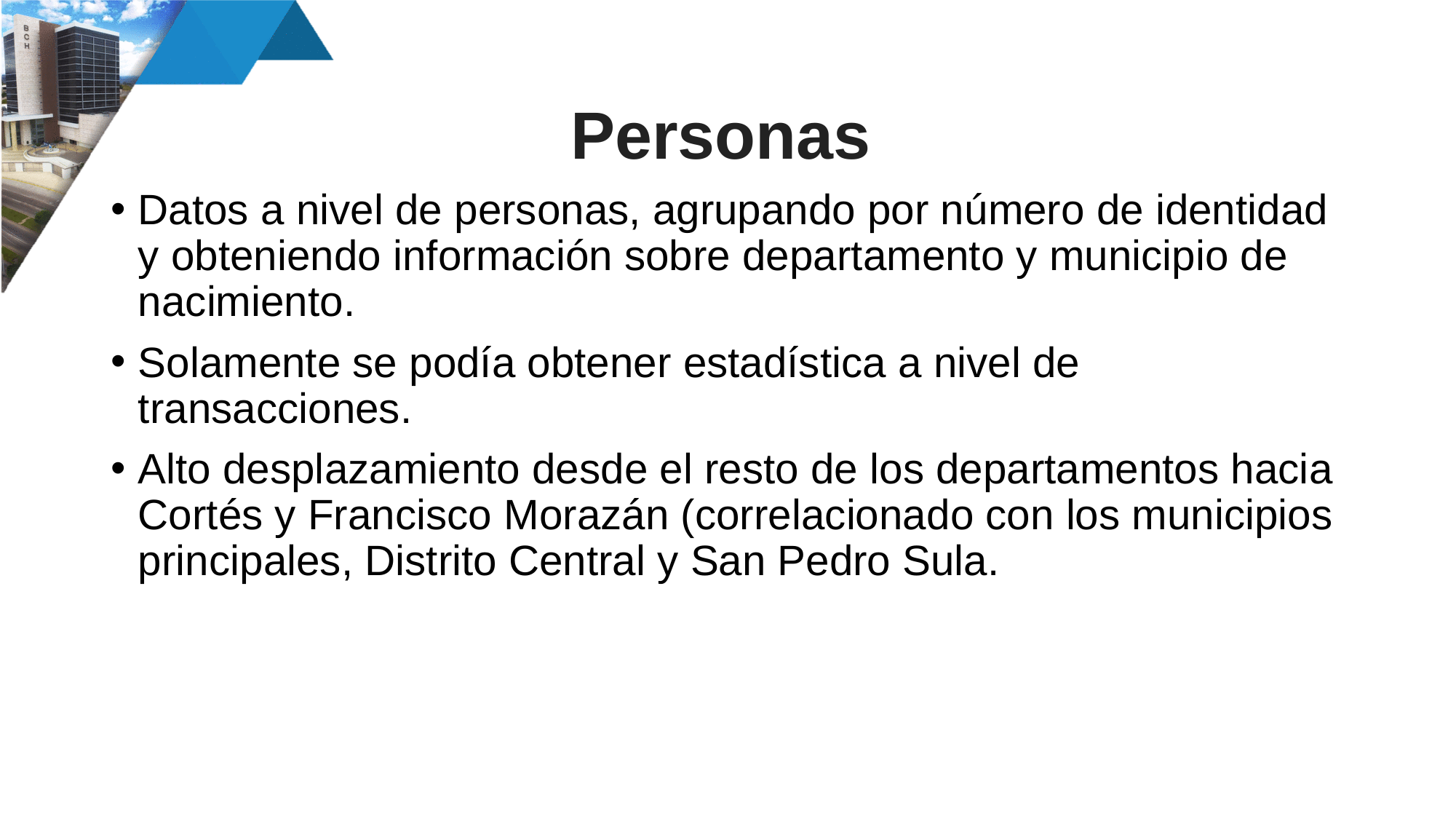

# Personas
Datos a nivel de personas, agrupando por número de identidad y obteniendo información sobre departamento y municipio de nacimiento.
Solamente se podía obtener estadística a nivel de transacciones.
Alto desplazamiento desde el resto de los departamentos hacia Cortés y Francisco Morazán (correlacionado con los municipios principales, Distrito Central y San Pedro Sula.